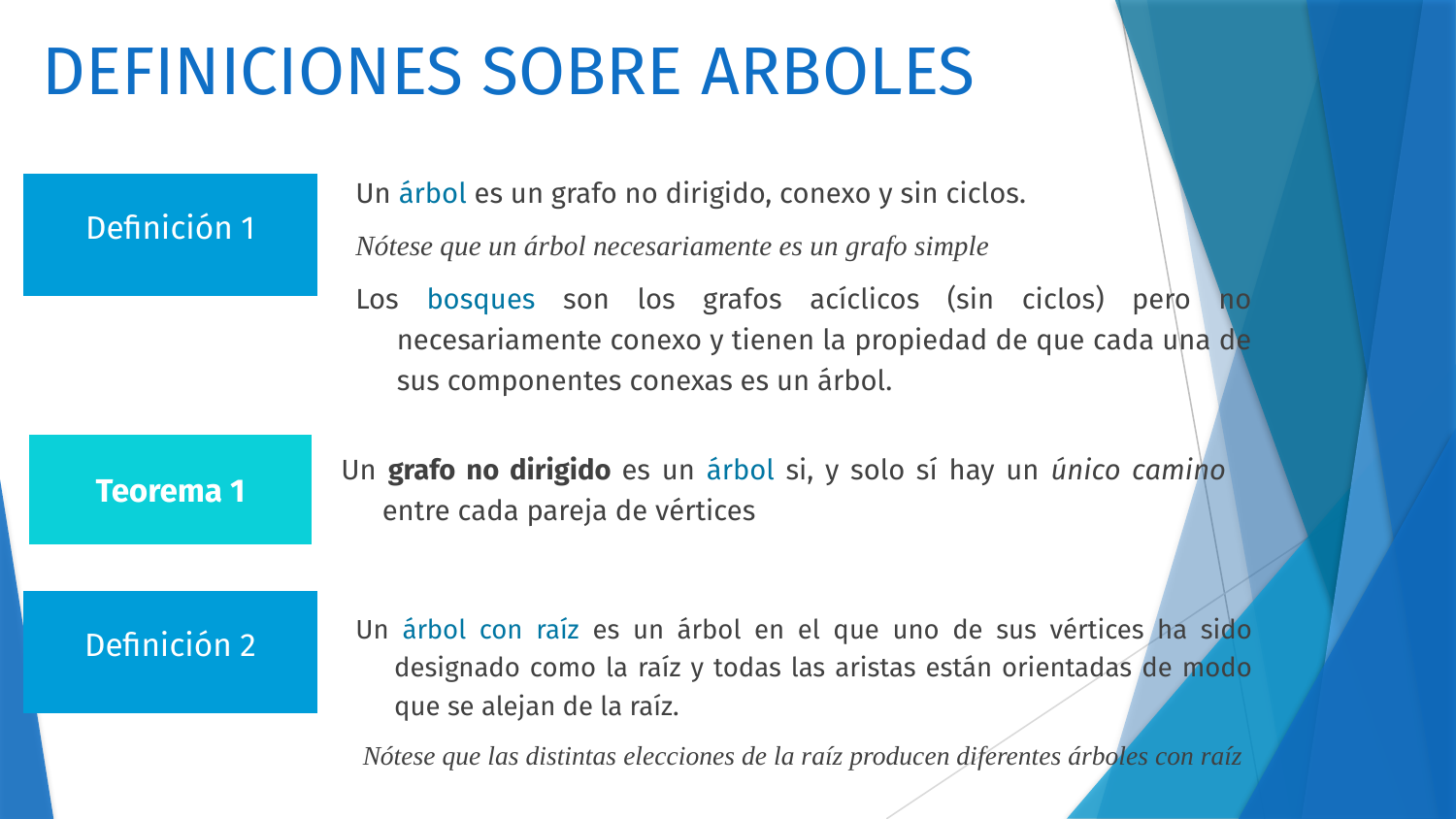

# DEFINICIONES SOBRE ARBOLES
Un árbol es un grafo no dirigido, conexo y sin ciclos.
Nótese que un árbol necesariamente es un grafo simple
Los bosques son los grafos acíclicos (sin ciclos) pero no necesariamente conexo y tienen la propiedad de que cada una de sus componentes conexas es un árbol.
Definición 1
Un grafo no dirigido es un árbol si, y solo sí hay un único camino entre cada pareja de vértices
Teorema 1
Un árbol con raíz es un árbol en el que uno de sus vértices ha sido designado como la raíz y todas las aristas están orientadas de modo que se alejan de la raíz.
 Nótese que las distintas elecciones de la raíz producen diferentes árboles con raíz
Definición 2